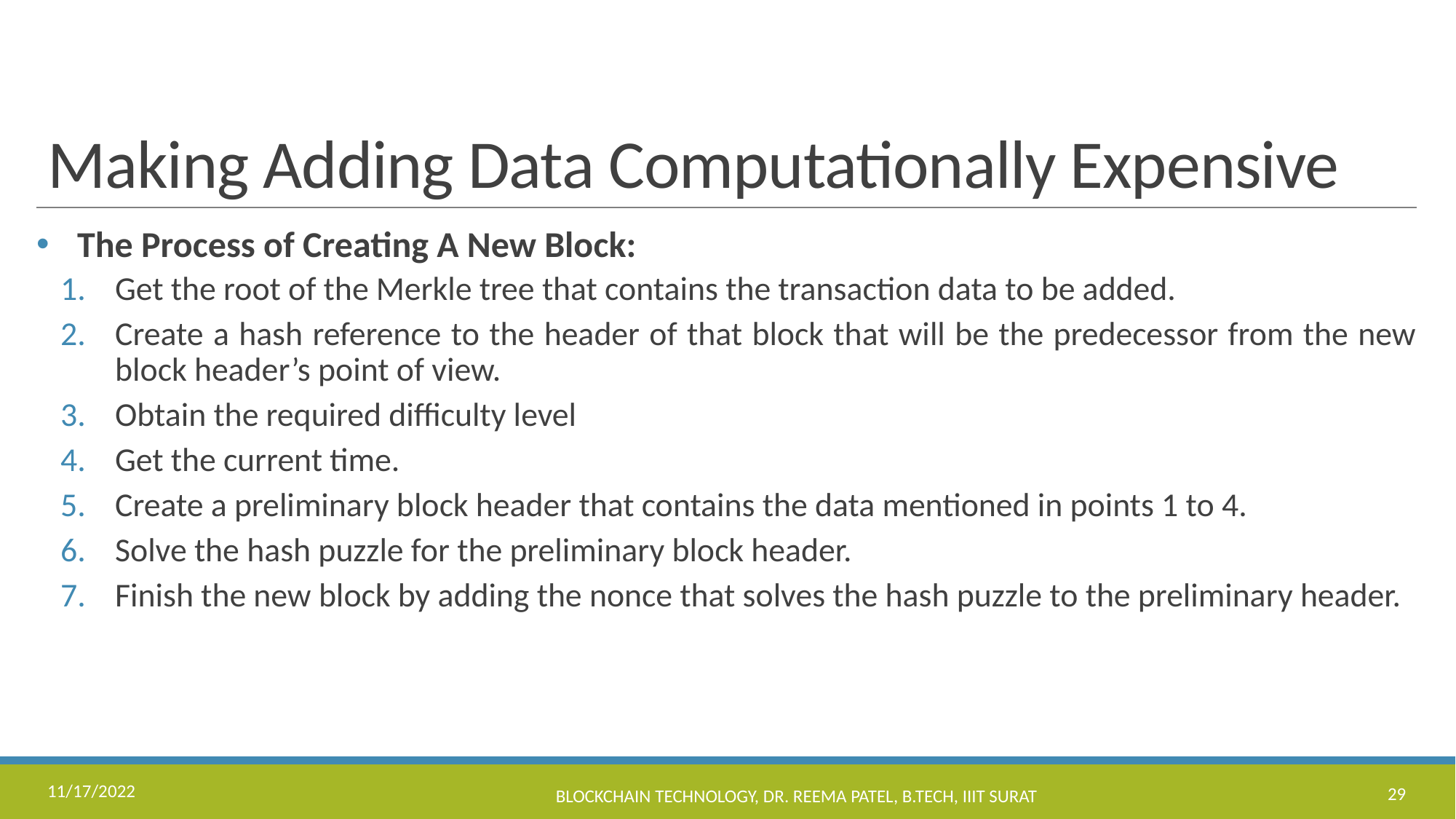

# Making Adding Data Computationally Expensive
The Process of Creating A New Block:
Get the root of the Merkle tree that contains the transaction data to be added.
Create a hash reference to the header of that block that will be the predecessor from the new block header’s point of view.
Obtain the required difficulty level
Get the current time.
Create a preliminary block header that contains the data mentioned in points 1 to 4.
Solve the hash puzzle for the preliminary block header.
Finish the new block by adding the nonce that solves the hash puzzle to the preliminary header.
11/17/2022
Blockchain Technology, Dr. Reema Patel, B.Tech, IIIT Surat
29